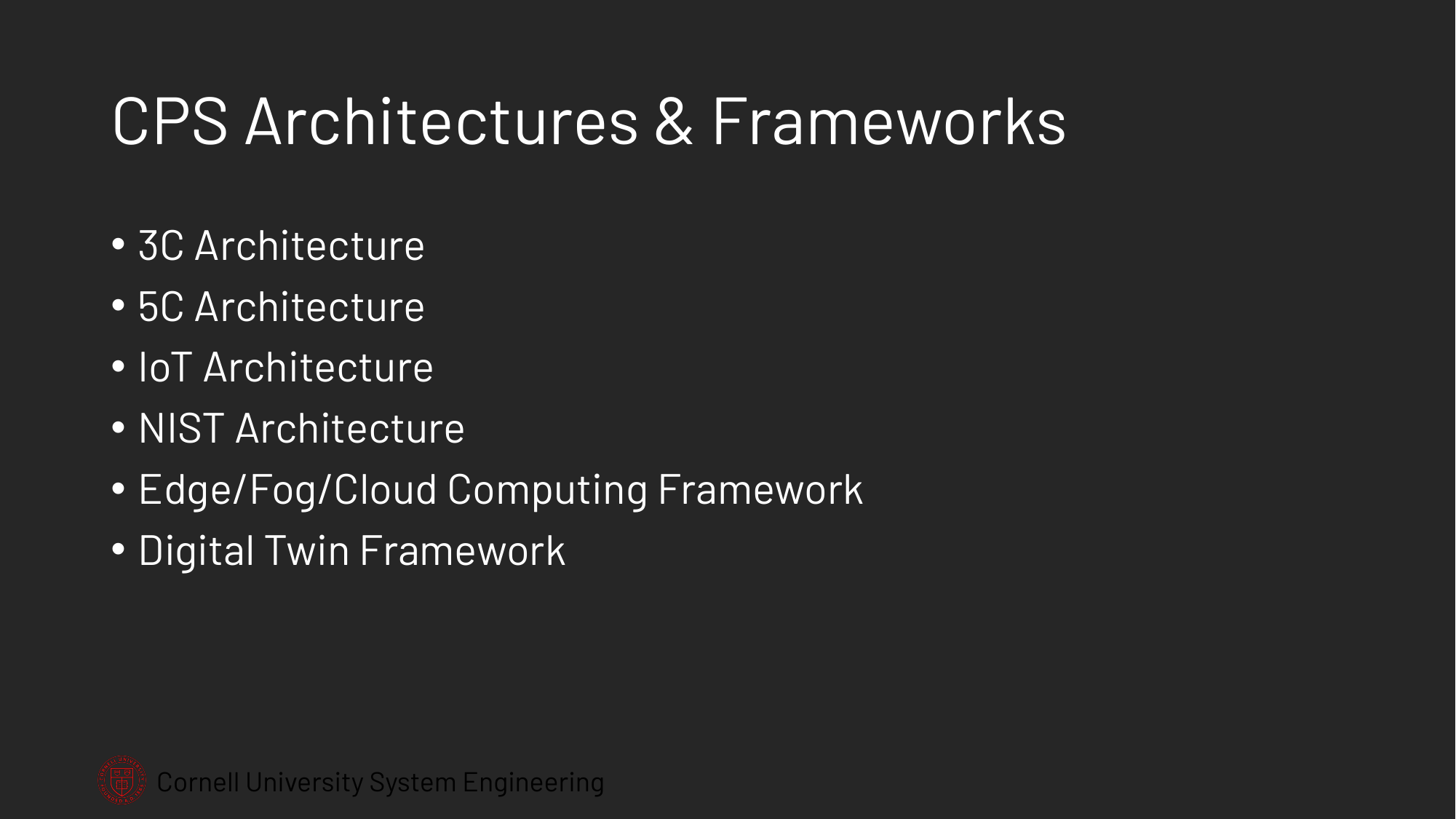

# CPS Architectures & Frameworks
3C Architecture
5C Architecture
IoT Architecture
NIST Architecture
Edge/Fog/Cloud Computing Framework
Digital Twin Framework